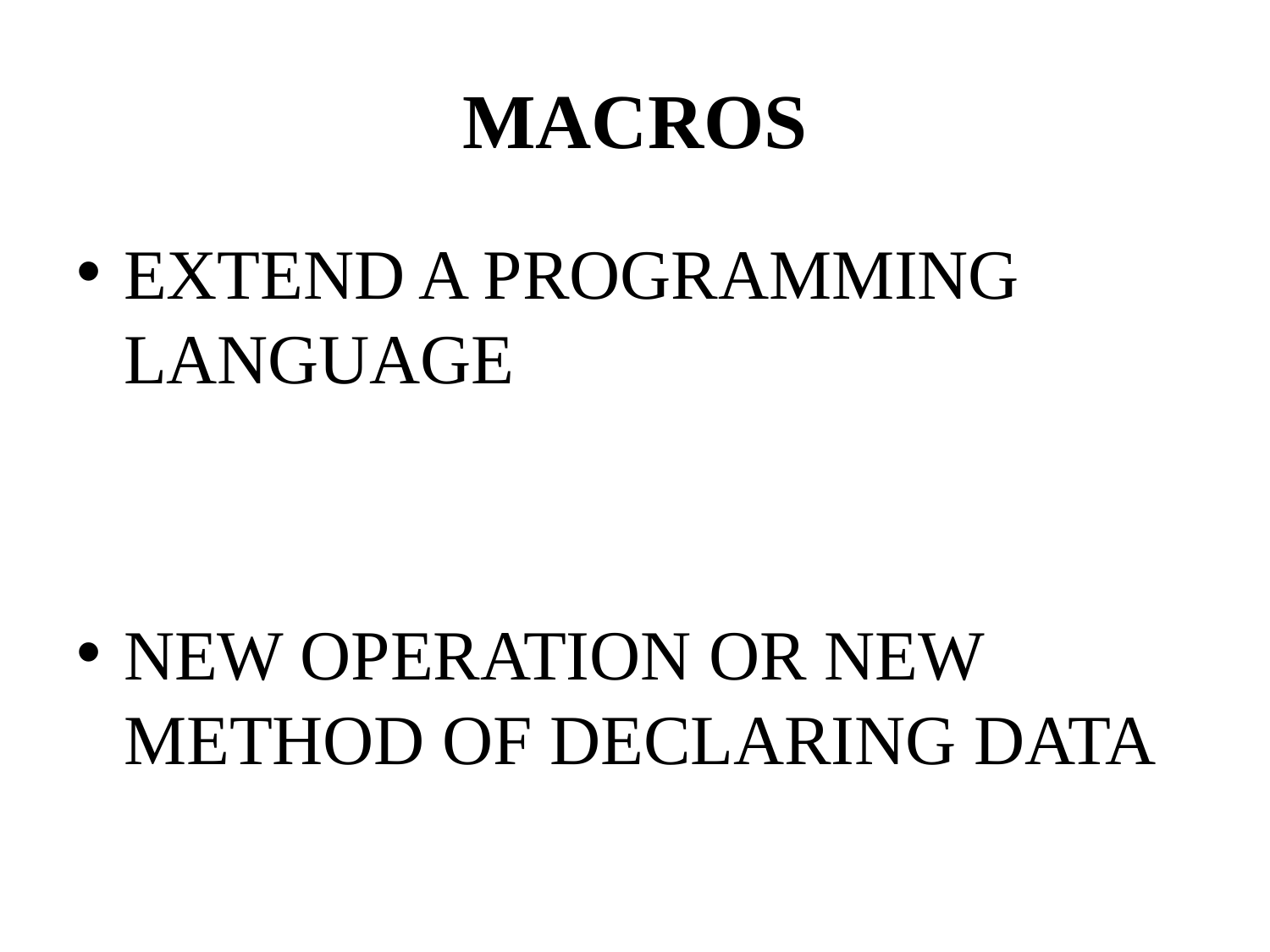

# MACROS
EXTEND A PROGRAMMING LANGUAGE

NEW OPERATION OR NEW METHOD OF DECLARING DATA